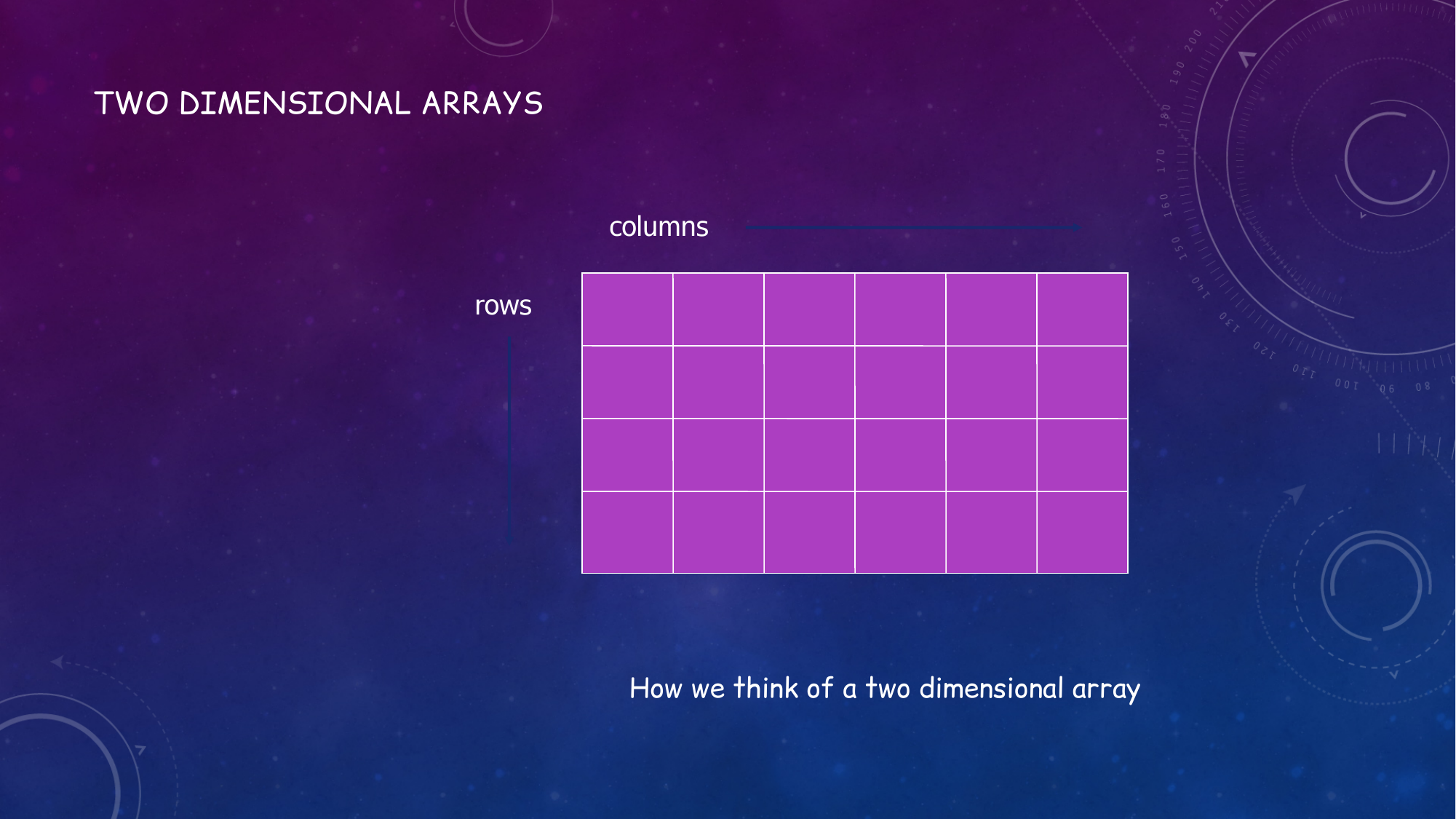

# Two Dimensional Arrays
columns

rows

How we think of a two dimensional array